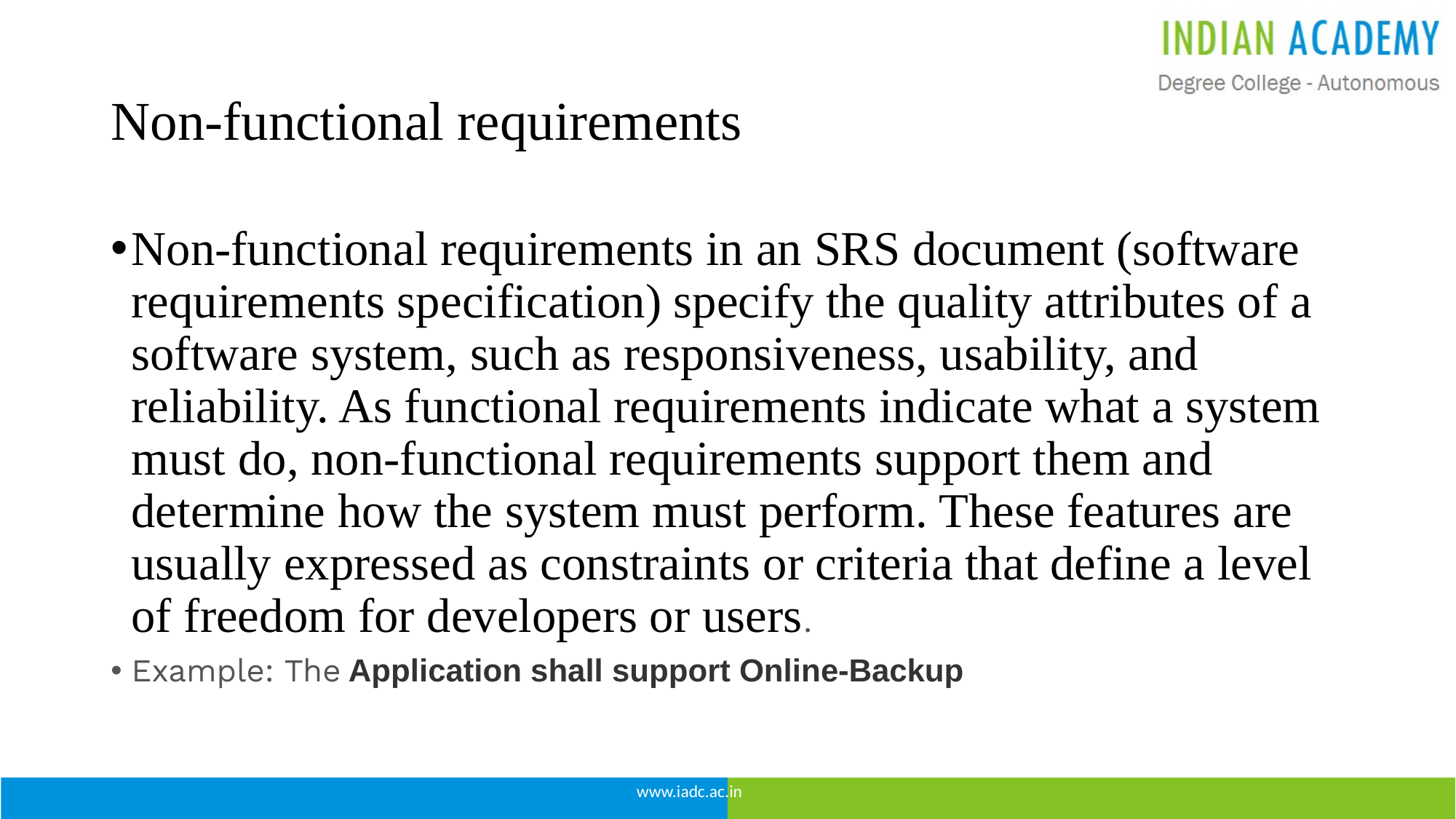

# Non-functional requirements
Non-functional requirements in an SRS document (software requirements specification) specify the quality attributes of a software system, such as responsiveness, usability, and reliability. As functional requirements indicate what a system must do, non-functional requirements support them and determine how the system must perform. These features are usually expressed as constraints or criteria that define a level of freedom for developers or users.
Example: The Application shall support Online-Backup